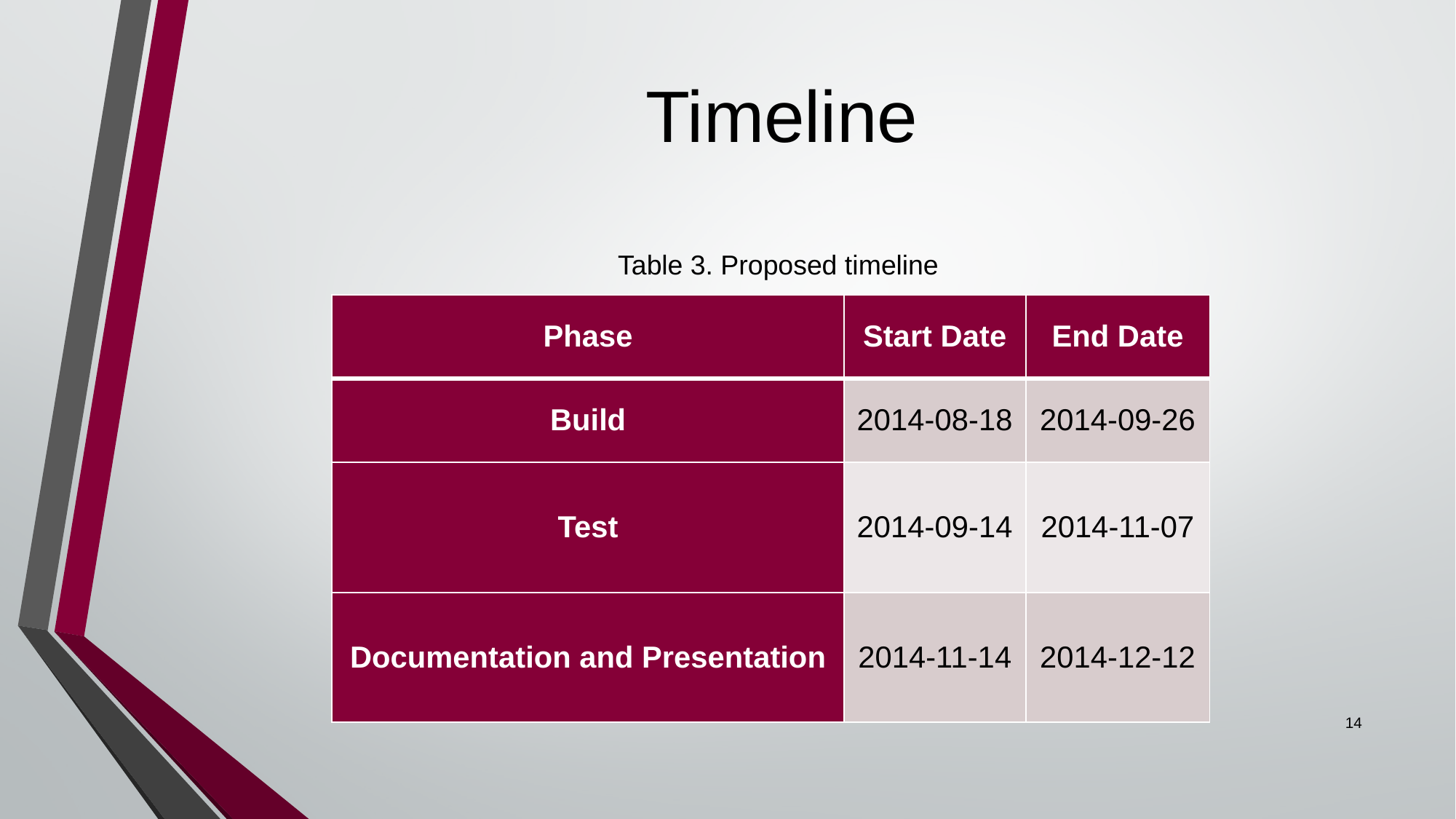

# Timeline
Table 3. Proposed timeline
| Phase | Start Date | End Date |
| --- | --- | --- |
| Build | 2014-08-18 | 2014-09-26 |
| Test | 2014-09-14 | 2014-11-07 |
| Documentation and Presentation | 2014-11-14 | 2014-12-12 |
14